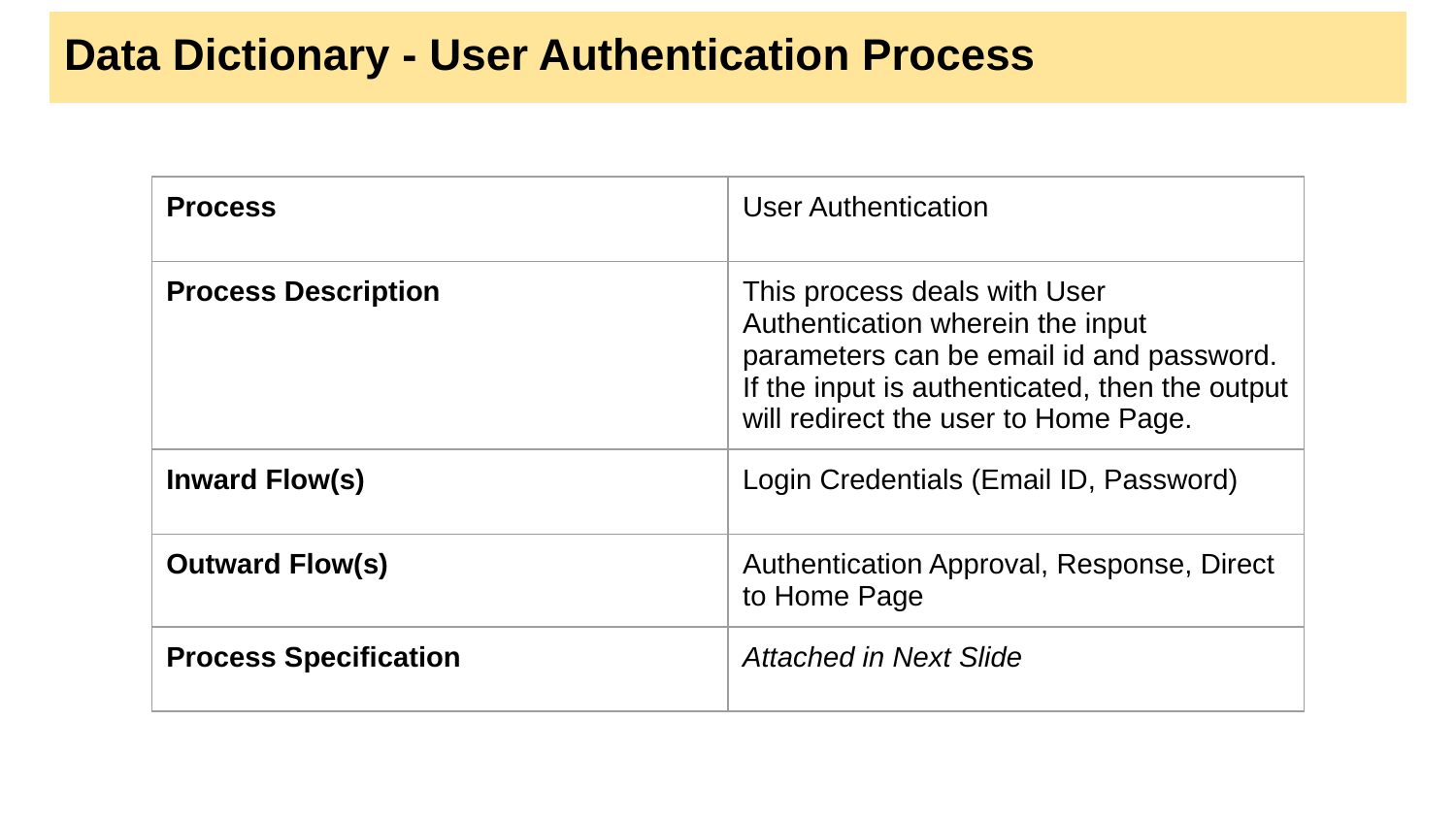

# Data Dictionary - User Authentication Process

| Process | User Authentication |
| --- | --- |
| Process Description | This process deals with User Authentication wherein the input parameters can be email id and password. If the input is authenticated, then the output will redirect the user to Home Page. |
| Inward Flow(s) | Login Credentials (Email ID, Password) |
| Outward Flow(s) | Authentication Approval, Response, Direct to Home Page |
| Process Specification | Attached in Next Slide |